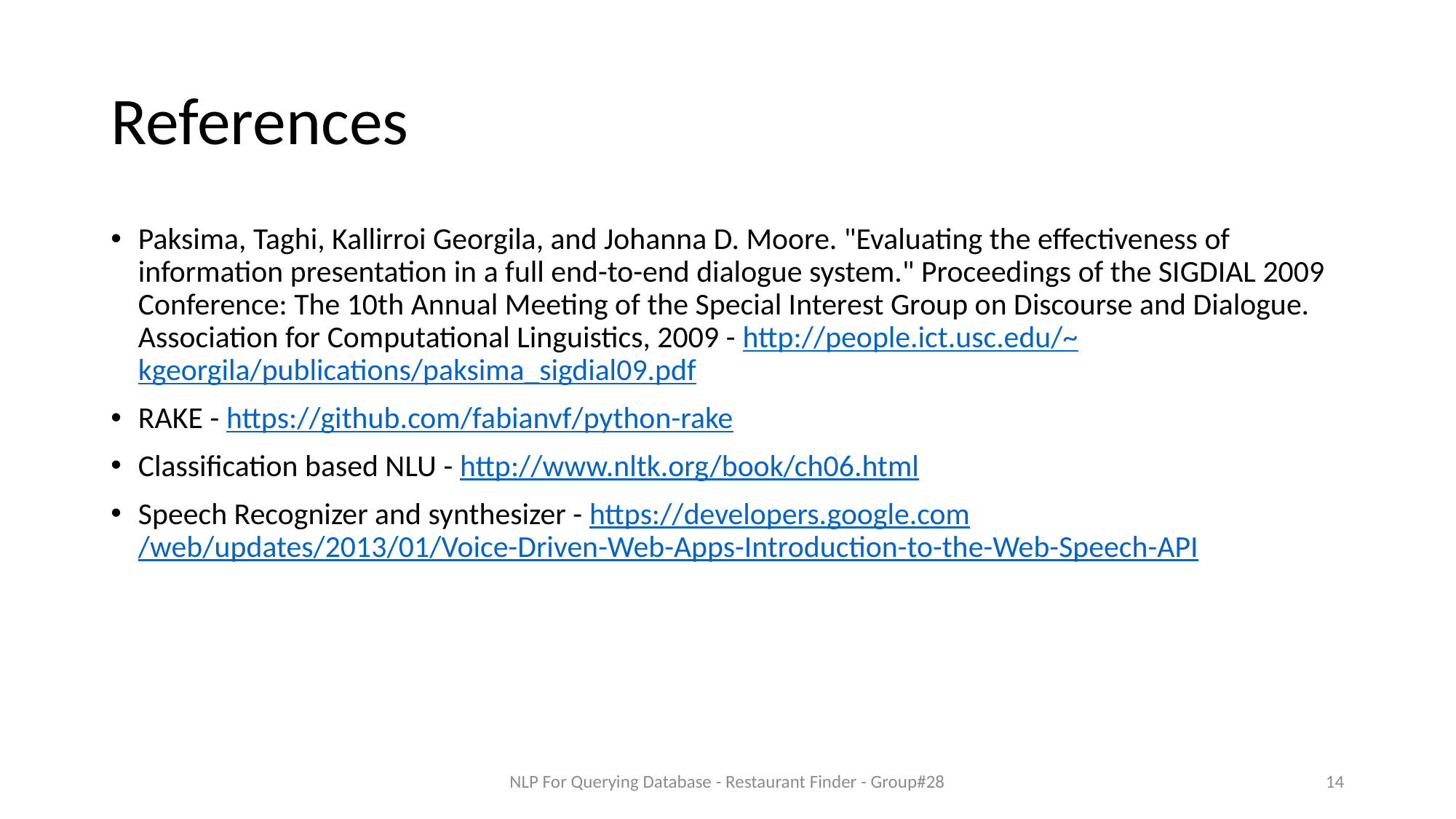

# References
Paksima, Taghi, Kallirroi Georgila, and Johanna D. Moore. "Evaluating the effectiveness of information presentation in a full end-to-end dialogue system." Proceedings of the SIGDIAL 2009 Conference: The 10th Annual Meeting of the Special Interest Group on Discourse and Dialogue. Association for Computational Linguistics, 2009 - http://people.ict.usc.edu/~kgeorgila/publications/paksima_sigdial09.pdf
RAKE - https://github.com/fabianvf/python-rake
Classification based NLU - http://www.nltk.org/book/ch06.html
Speech Recognizer and synthesizer - https://developers.google.com/web/updates/2013/01/Voice-Driven-Web-Apps-Introduction-to-the-Web-Speech-API

NLP For Querying Database - Restaurant Finder - Group#28
14